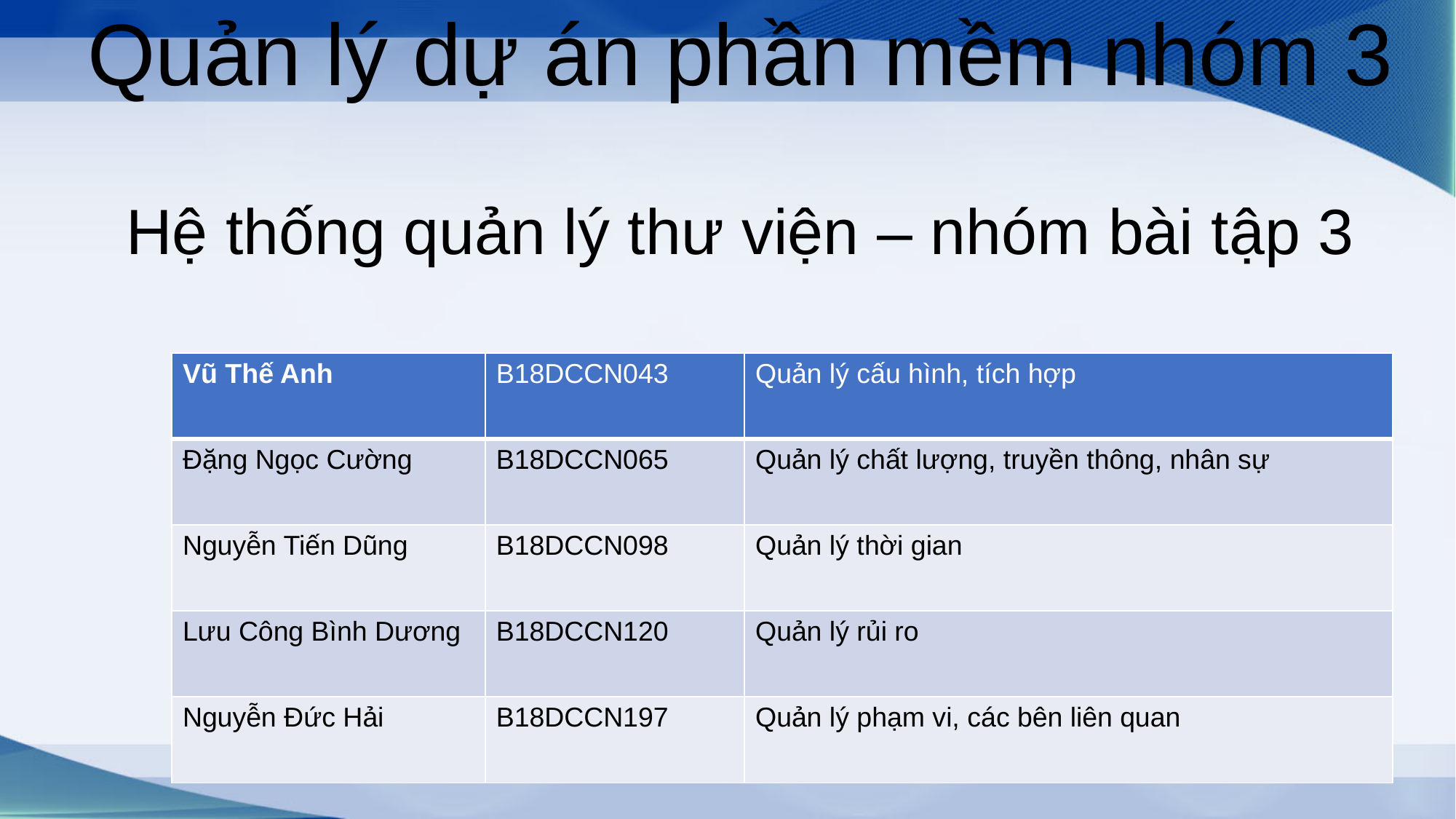

# Quản lý dự án phần mềm nhóm 3 Hệ thống quản lý thư viện – nhóm bài tập 3

| Vũ Thế Anh | B18DCCN043 | Quản lý cấu hình, tích hợp |
| --- | --- | --- |
| Đặng Ngọc Cường | B18DCCN065 | Quản lý chất lượng, truyền thông, nhân sự |
| Nguyễn Tiến Dũng | B18DCCN098 | Quản lý thời gian |
| Lưu Công Bình Dương | B18DCCN120 | Quản lý rủi ro |
| Nguyễn Đức Hải | B18DCCN197 | Quản lý phạm vi, các bên liên quan |